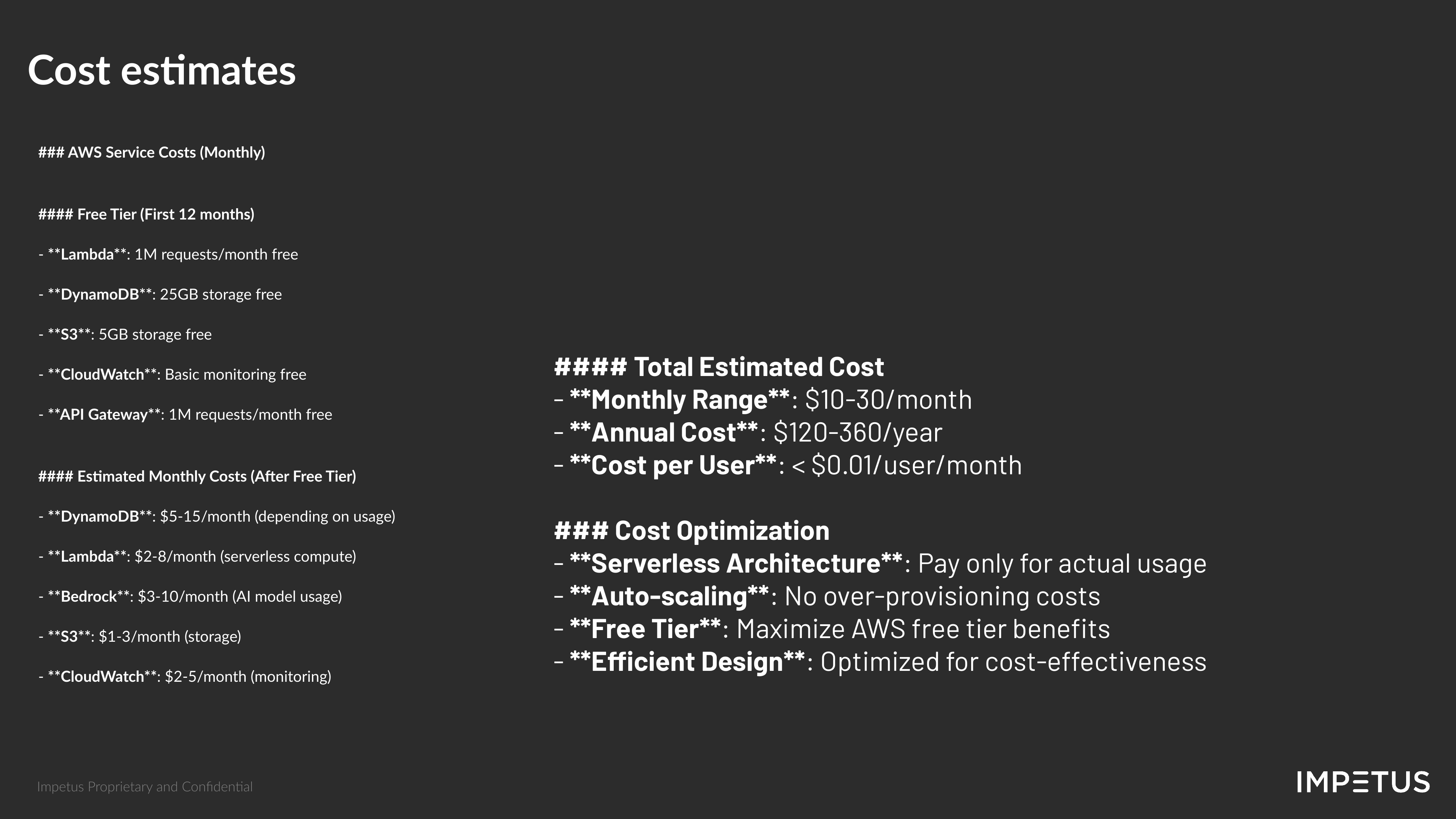

Cost estimates​
### AWS Service Costs (Monthly)
#### Free Tier (First 12 months)
- **Lambda**: 1M requests/month free
- **DynamoDB**: 25GB storage free
- **S3**: 5GB storage free
- **CloudWatch**: Basic monitoring free
- **API Gateway**: 1M requests/month free
#### Estimated Monthly Costs (After Free Tier)
- **DynamoDB**: $5-15/month (depending on usage)
- **Lambda**: $2-8/month (serverless compute)
- **Bedrock**: $3-10/month (AI model usage)
- **S3**: $1-3/month (storage)
- **CloudWatch**: $2-5/month (monitoring)

#### Total Estimated Cost
- **Monthly Range**: $10-30/month
- **Annual Cost**: $120-360/year
- **Cost per User**: < $0.01/user/month
### Cost Optimization
- **Serverless Architecture**: Pay only for actual usage
- **Auto-scaling**: No over-provisioning costs
- **Free Tier**: Maximize AWS free tier benefits
- **Efficient Design**: Optimized for cost-effectiveness